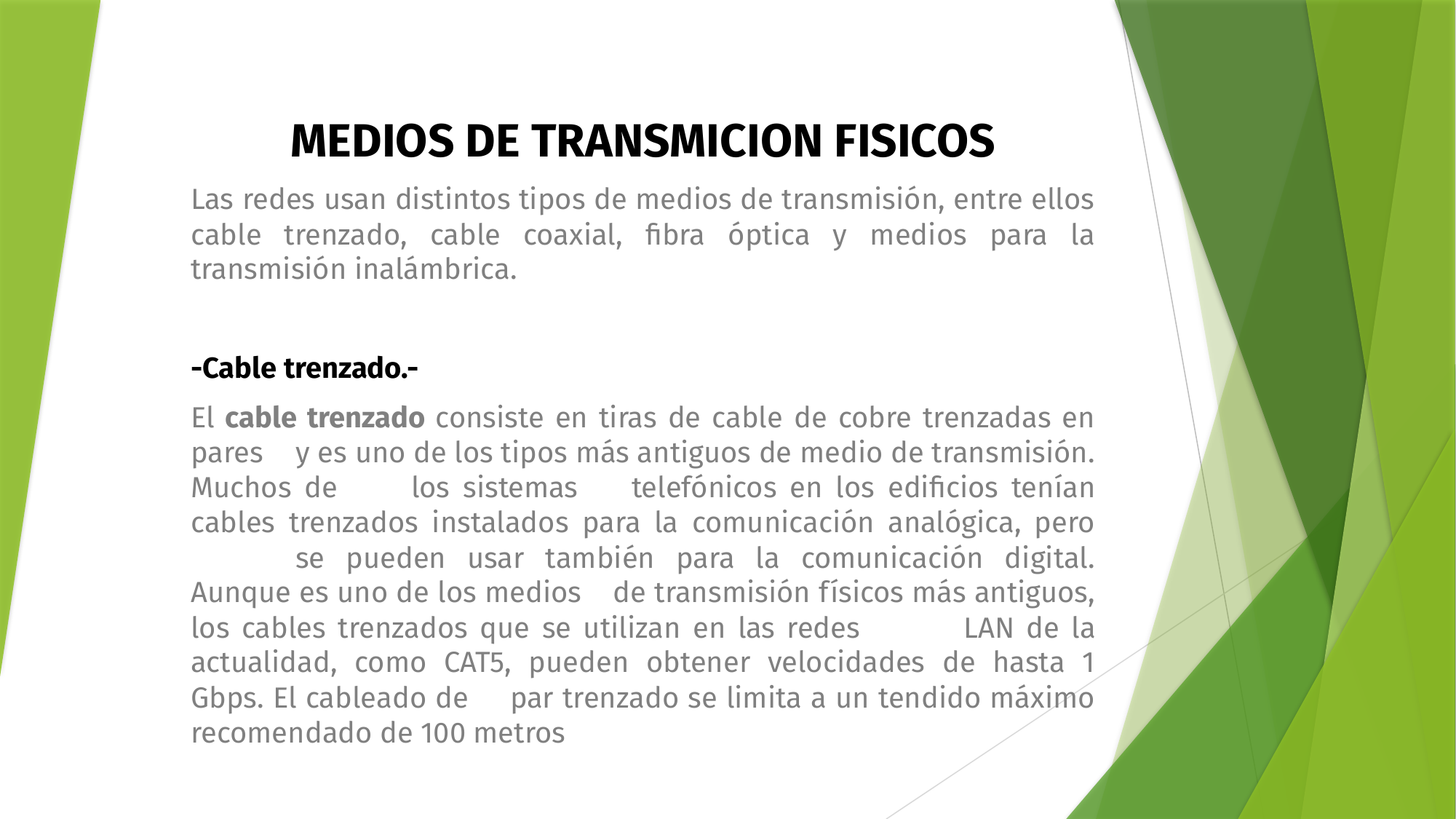

MEDIOS DE TRANSMICION FISICOS
Las redes usan distintos tipos de medios de transmisión, entre ellos cable trenzado, cable coaxial, fibra óptica y medios para la transmisión inalámbrica.

-Cable trenzado.-
El cable trenzado consiste en tiras de cable de cobre trenzadas en pares 	y es uno de los tipos más antiguos de medio de transmisión. Muchos de 	los sistemas 	telefónicos en los edificios tenían cables trenzados instalados para la comunicación analógica, pero 	se pueden usar también para la comunicación digital. Aunque es uno de los medios 	de transmisión físicos más antiguos, los cables trenzados que se utilizan en las redes 	LAN de la actualidad, como CAT5, pueden obtener velocidades de hasta 1 Gbps. El cableado de 	par trenzado se limita a un tendido máximo recomendado de 100 metros